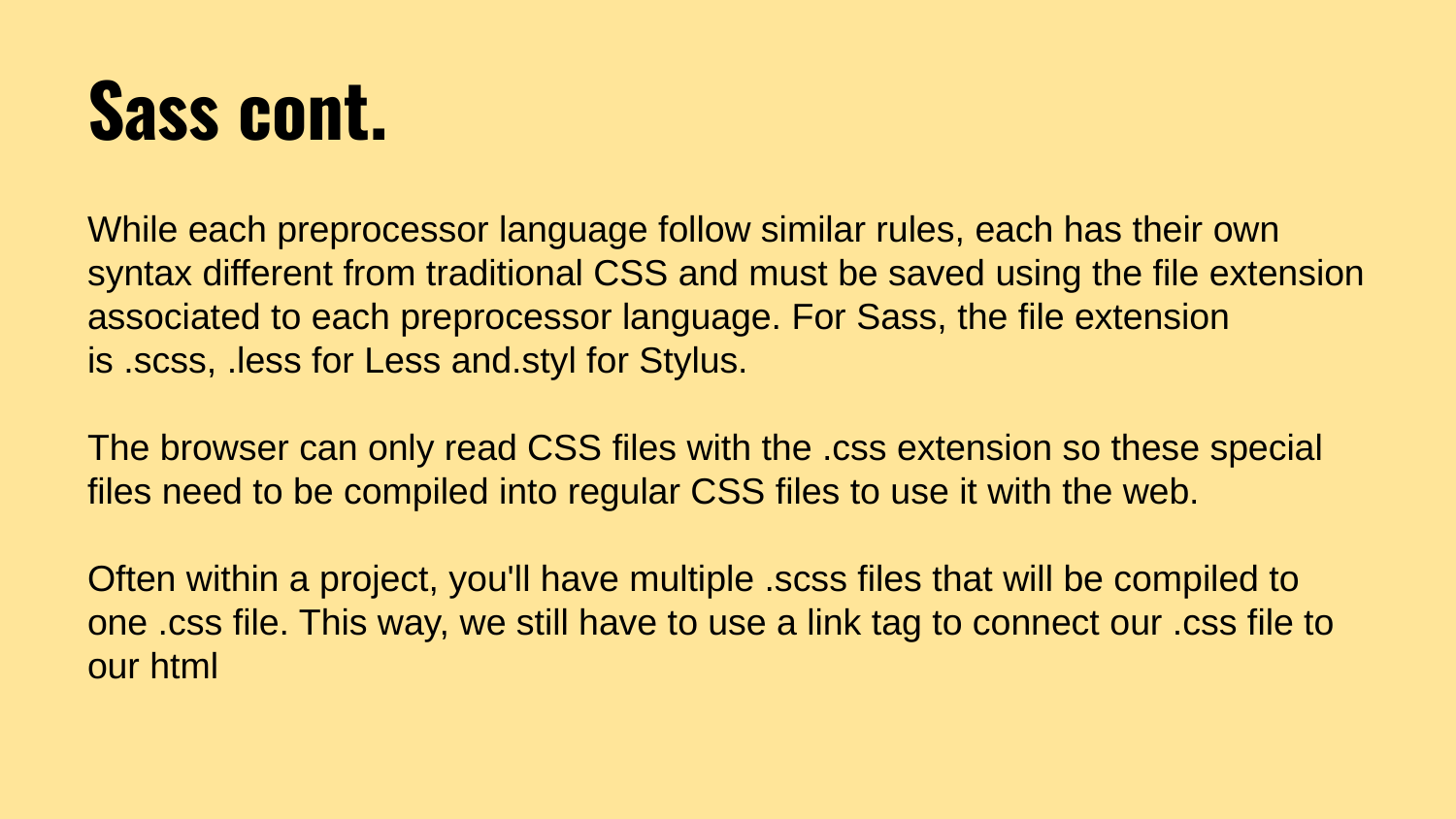

# Sass cont.
While each preprocessor language follow similar rules, each has their own syntax different from traditional CSS and must be saved using the file extension associated to each preprocessor language. For Sass, the file extension is .scss, .less for Less and.styl for Stylus.

The browser can only read CSS files with the .css extension so these special files need to be compiled into regular CSS files to use it with the web.

Often within a project, you'll have multiple .scss files that will be compiled to one .css file. This way, we still have to use a link tag to connect our .css file to our html